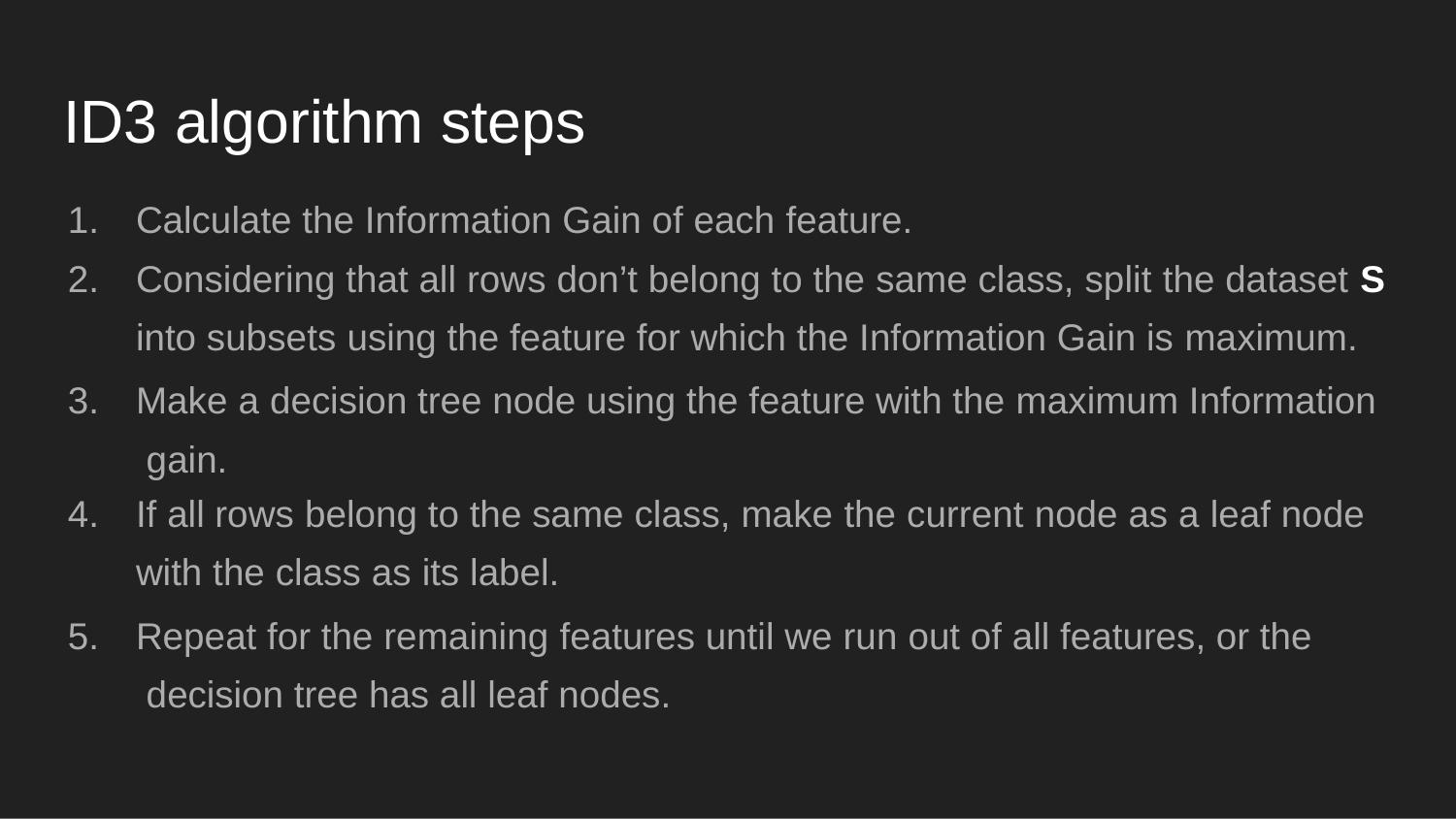

# ID3 algorithm steps
Calculate the Information Gain of each feature.
Considering that all rows don’t belong to the same class, split the dataset S
into subsets using the feature for which the Information Gain is maximum.
Make a decision tree node using the feature with the maximum Information  gain.
If all rows belong to the same class, make the current node as a leaf node
with the class as its label.
Repeat for the remaining features until we run out of all features, or the  decision tree has all leaf nodes.